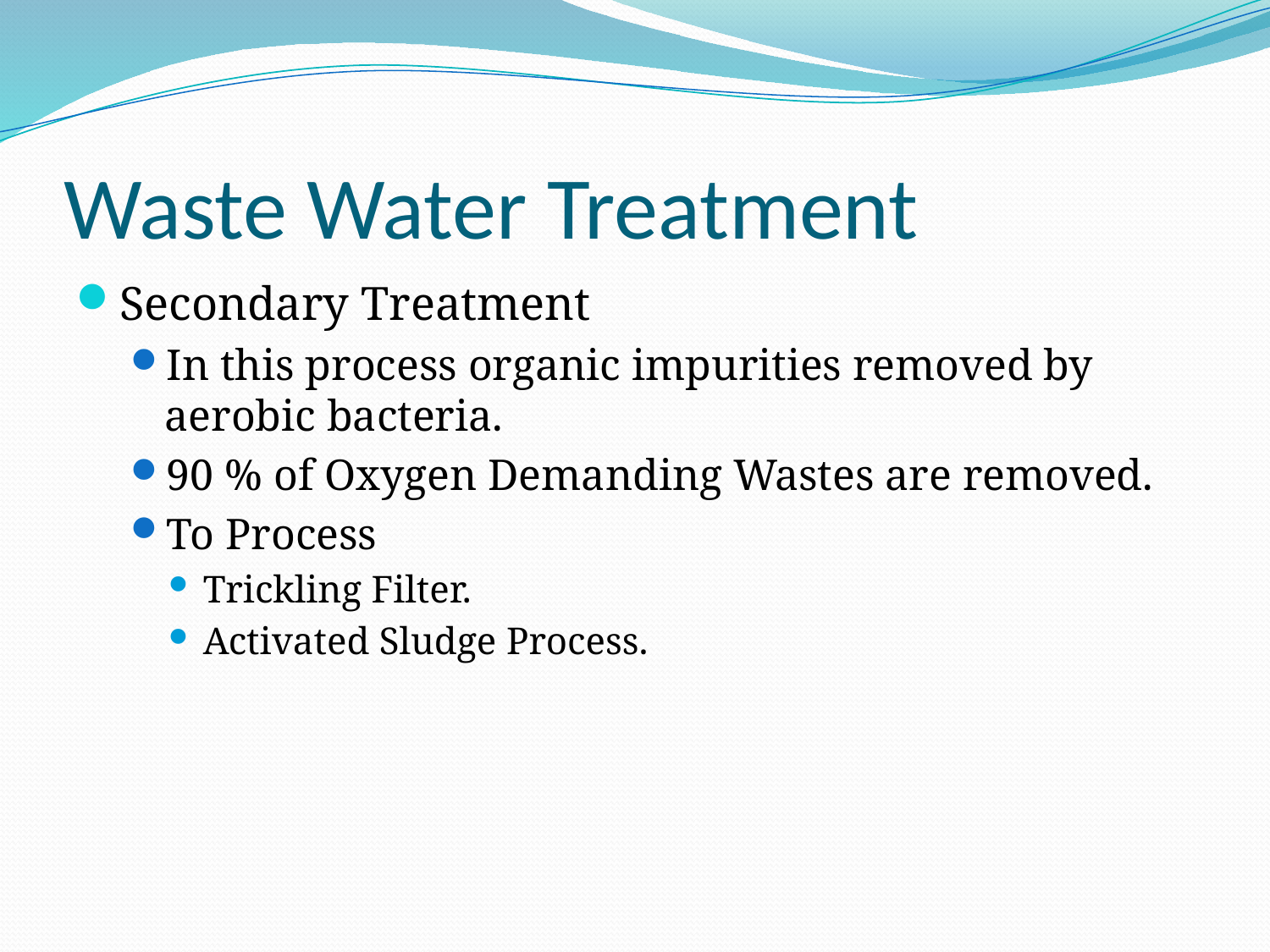

# Waste Water Treatment
Secondary Treatment
In this process organic impurities removed by aerobic bacteria.
90 % of Oxygen Demanding Wastes are removed.
To Process
Trickling Filter.
Activated Sludge Process.